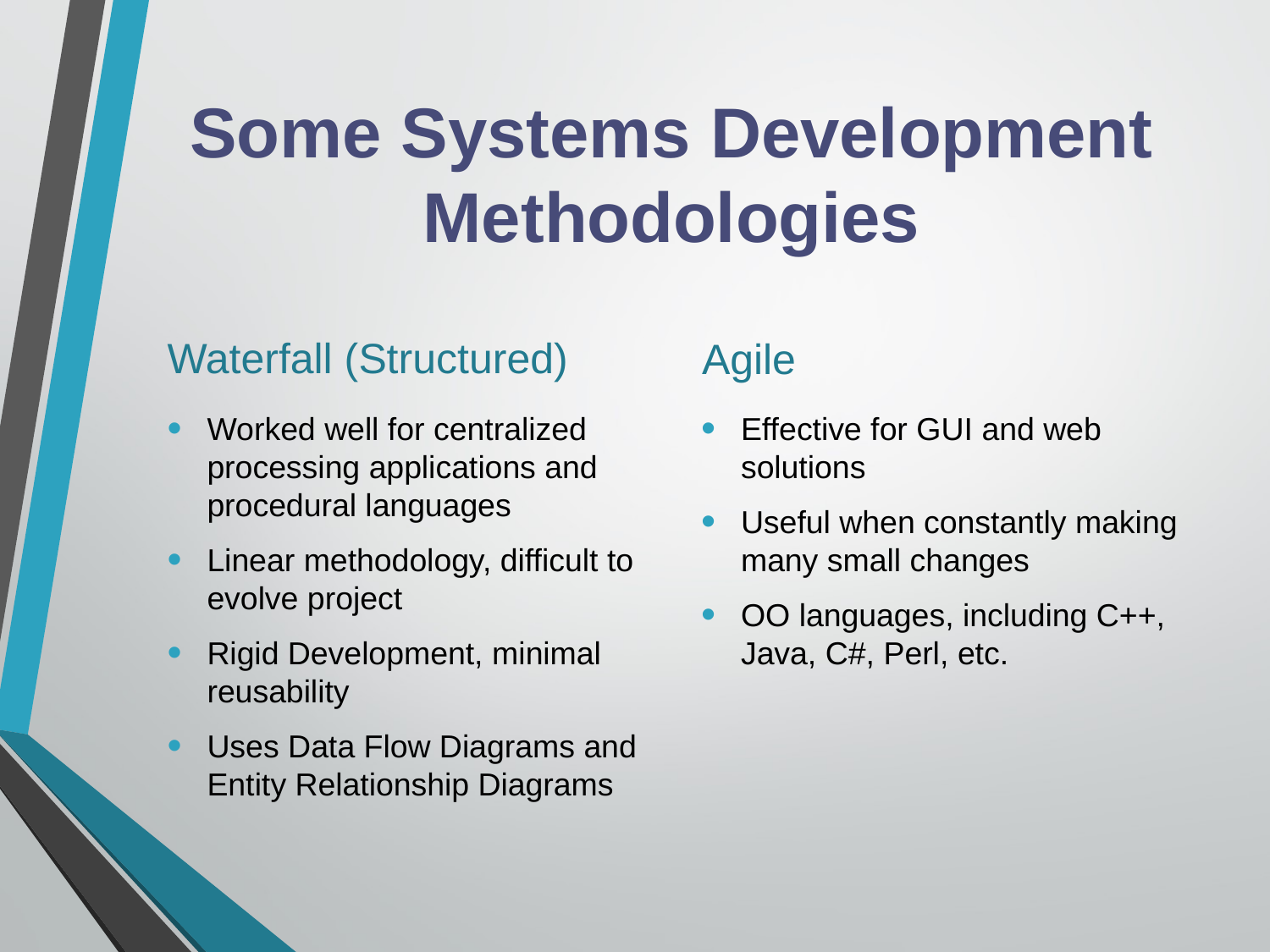

# Some Systems Development Methodologies
Waterfall (Structured)
Agile
Worked well for centralized processing applications and procedural languages
Linear methodology, difficult to evolve project
Rigid Development, minimal reusability
Uses Data Flow Diagrams and Entity Relationship Diagrams
Effective for GUI and web solutions
Useful when constantly making many small changes
OO languages, including C++, Java, C#, Perl, etc.